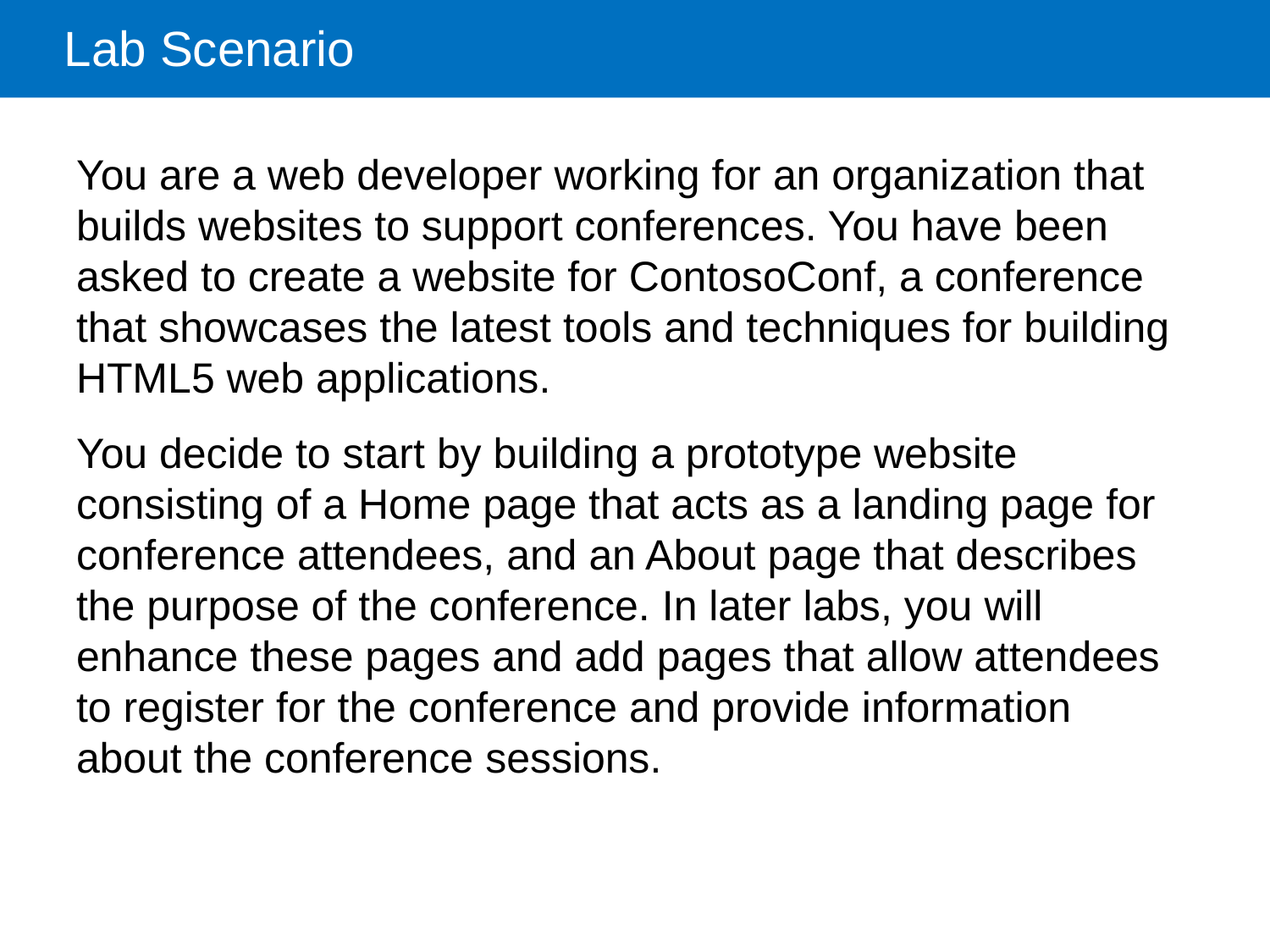

# Lab Scenario
You are a web developer working for an organization that builds websites to support conferences. You have been asked to create a website for ContosoConf, a conference that showcases the latest tools and techniques for building HTML5 web applications.
You decide to start by building a prototype website consisting of a Home page that acts as a landing page for conference attendees, and an About page that describes the purpose of the conference. In later labs, you will enhance these pages and add pages that allow attendees to register for the conference and provide information about the conference sessions.